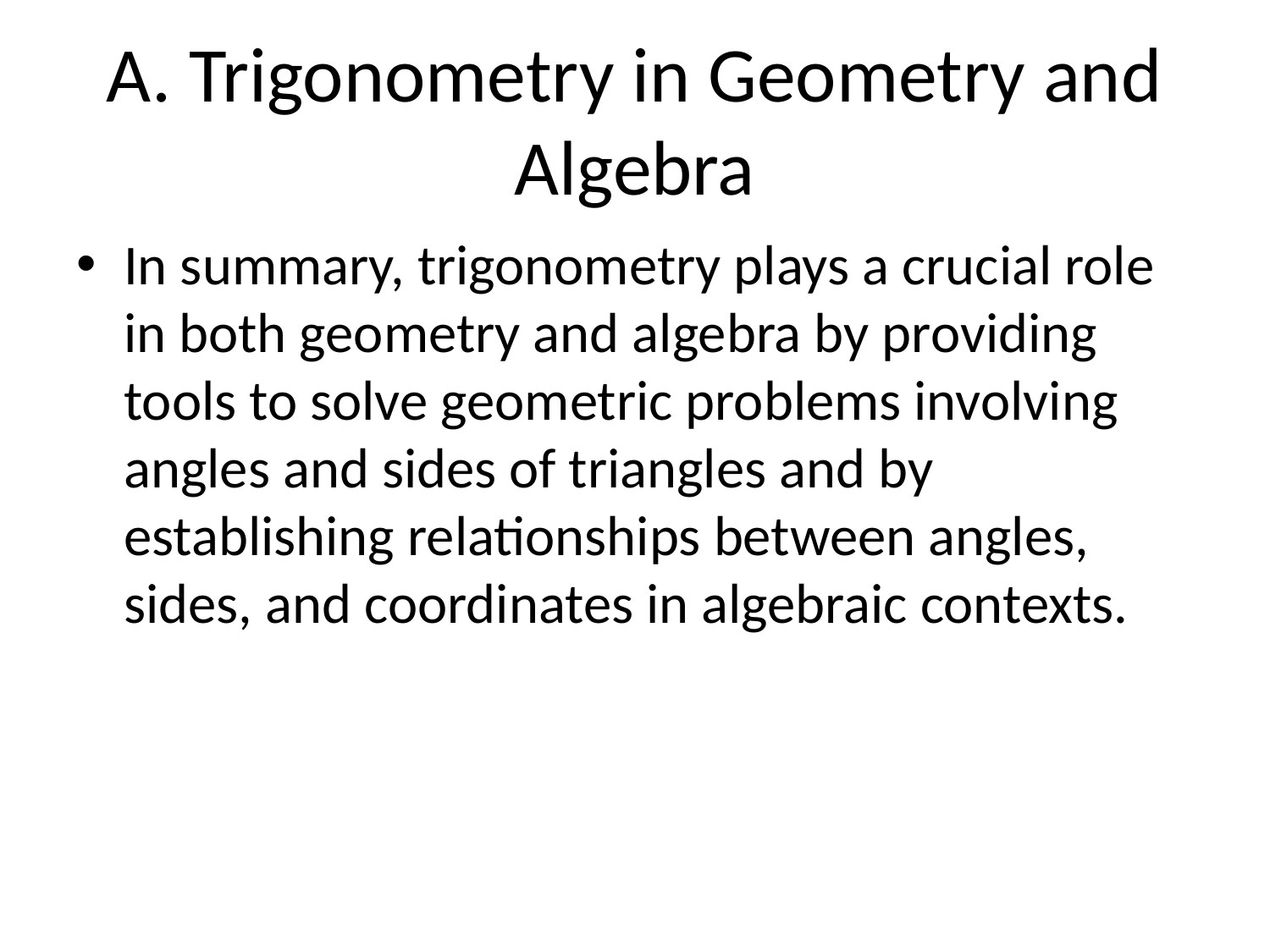

# A. Trigonometry in Geometry and Algebra
In summary, trigonometry plays a crucial role in both geometry and algebra by providing tools to solve geometric problems involving angles and sides of triangles and by establishing relationships between angles, sides, and coordinates in algebraic contexts.